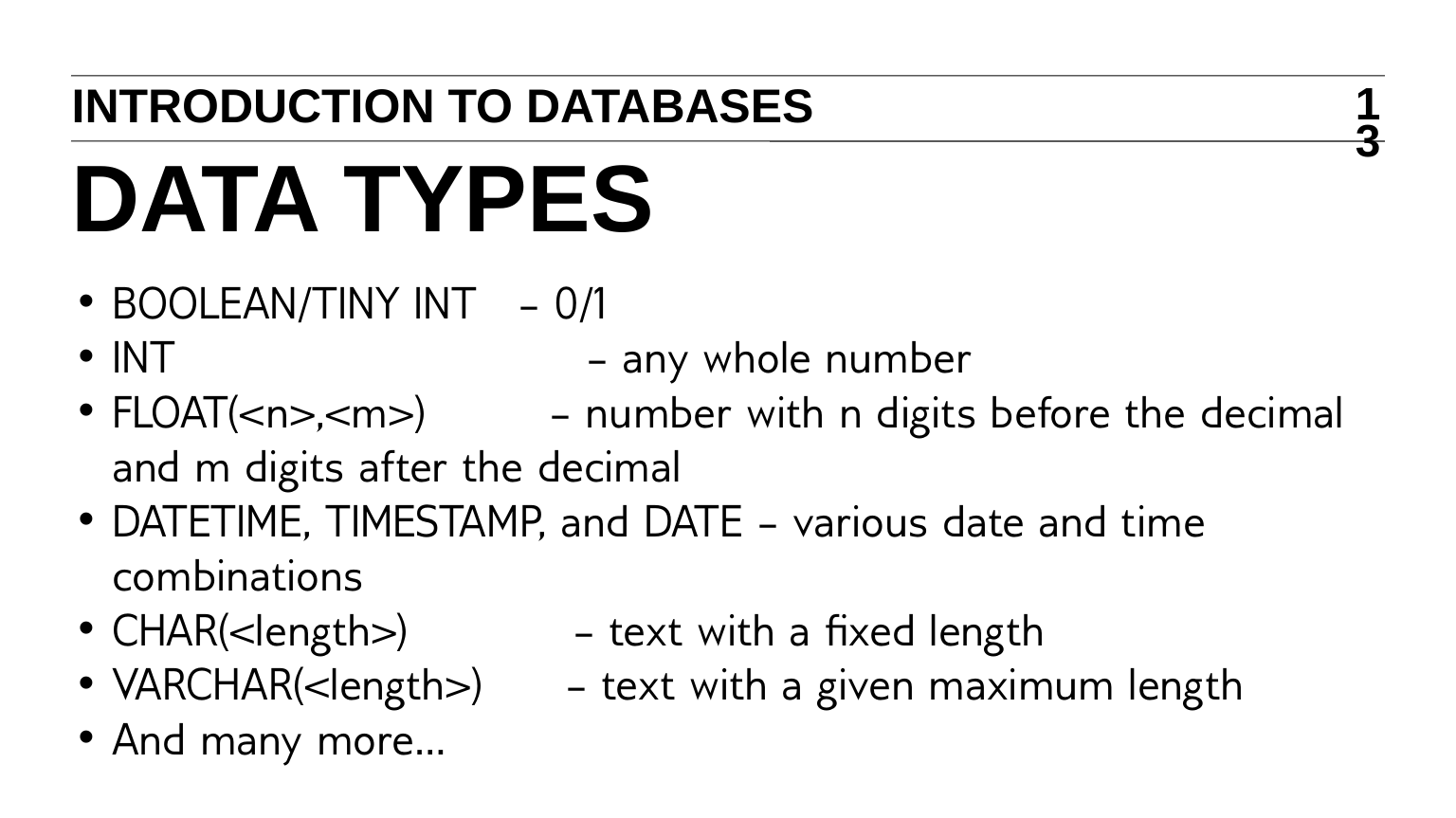

Introduction to Databases
13
Data Types
BOOLEAN/TINY INT   – 0/1
INT                              – any whole number
FLOAT(<n>,<m>)         – number with n digits before the decimal and m digits after the decimal
DATETIME, TIMESTAMP, and DATE – various date and time combinations
CHAR(<length>)            – text with a fixed length
VARCHAR(<length>)      – text with a given maximum length
And many more…